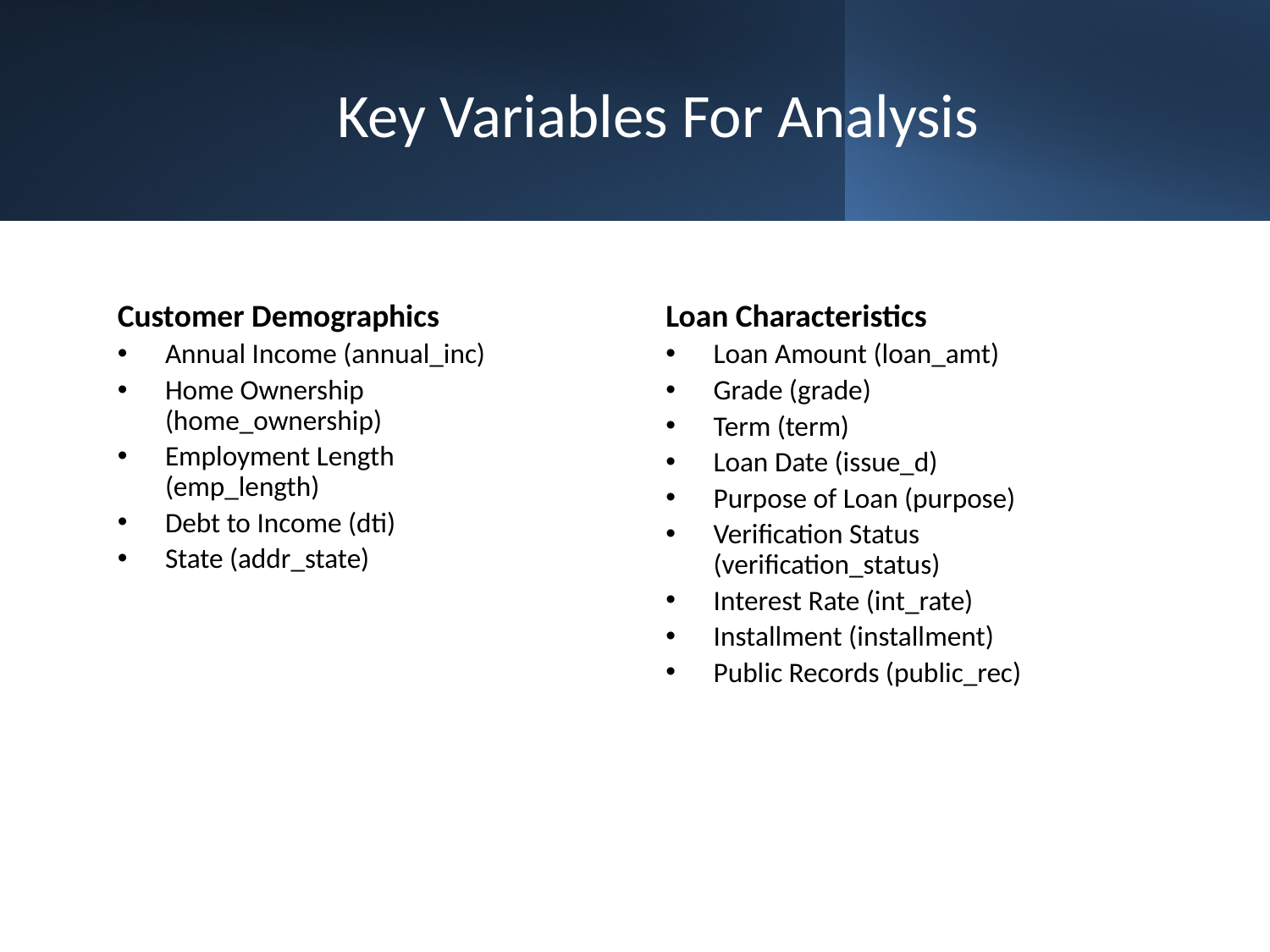

# Key Variables For Analysis
Customer Demographics
Annual Income (annual_inc)
Home Ownership (home_ownership)
Employment Length (emp_length)
Debt to Income (dti)
State (addr_state)
Loan Characteristics
Loan Amount (loan_amt)
Grade (grade)
Term (term)
Loan Date (issue_d)
Purpose of Loan (purpose)
Verification Status (verification_status)
Interest Rate (int_rate)
Installment (installment)
Public Records (public_rec)